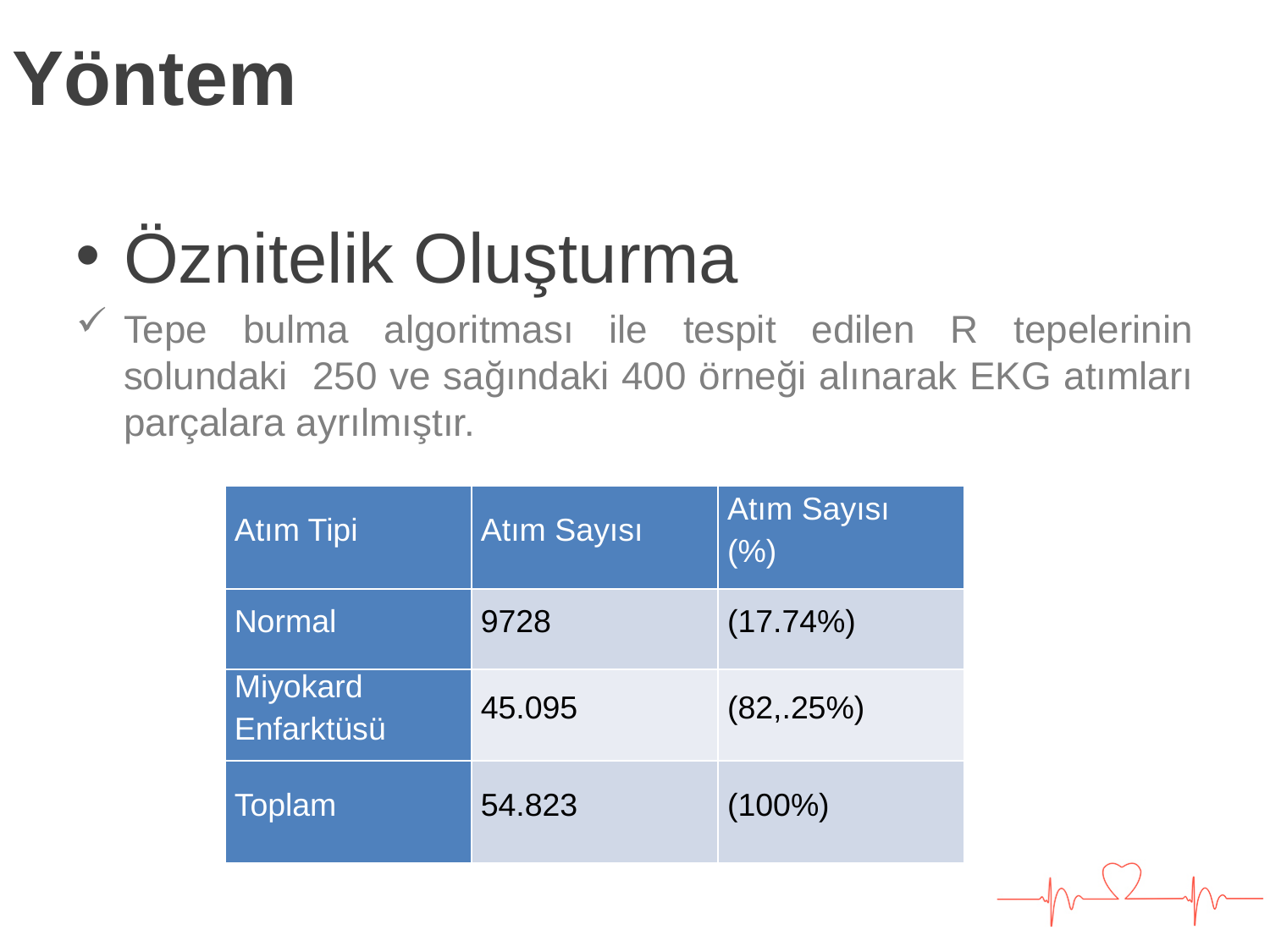

# Yöntem
Öznitelik Oluşturma
Tepe bulma algoritması ile tespit edilen R tepelerinin solundaki  250 ve sağındaki 400 örneği alınarak EKG atımları parçalara ayrılmıştır.
| Atım Tipi | Atım Sayısı | Atım Sayısı (%) |
| --- | --- | --- |
| Normal | 9728 | (17.74%) |
| Miyokard Enfarktüsü | 45.095 | (82,.25%) |
| Toplam | 54.823 | (100%) |